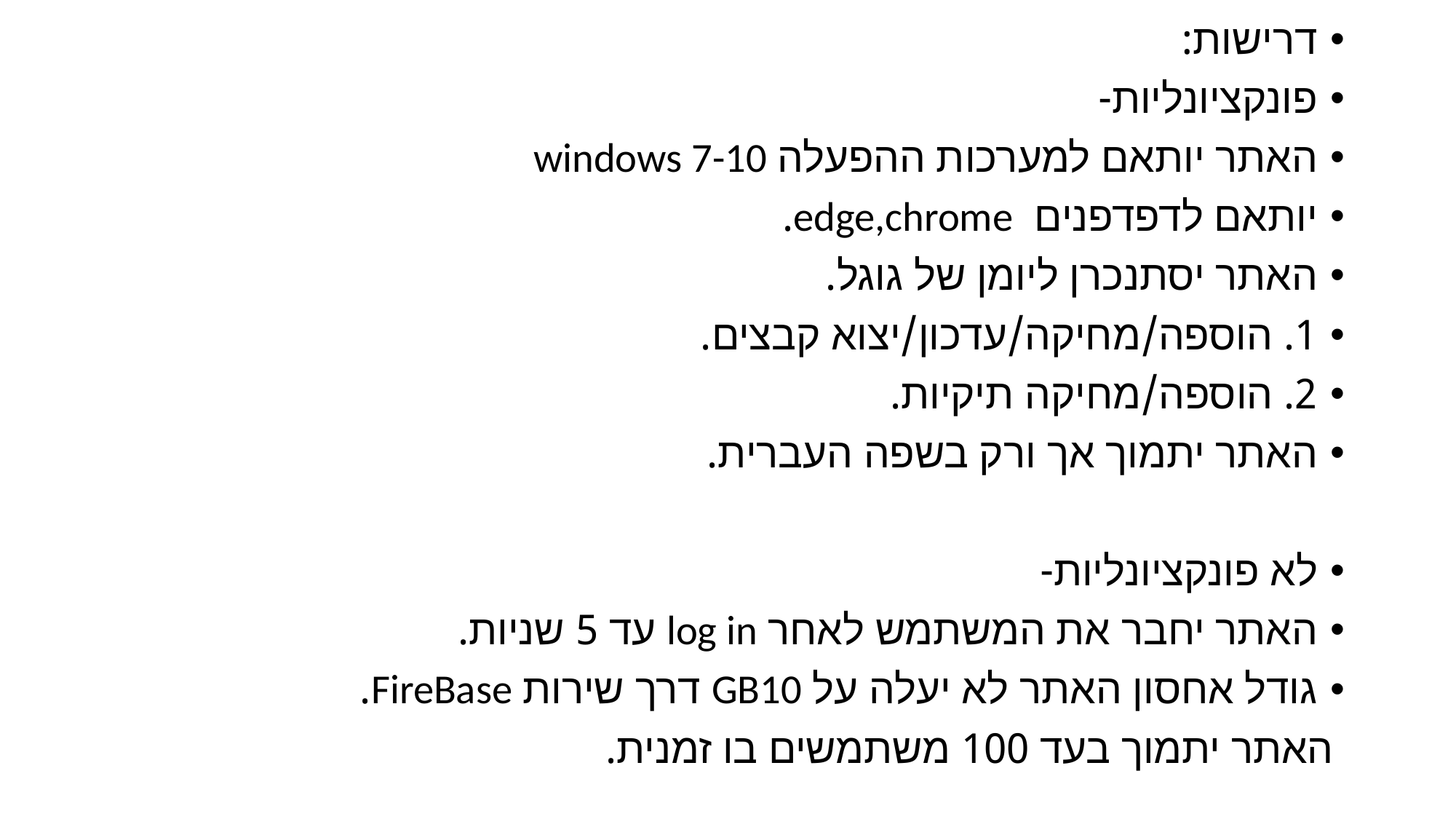

דרישות:
פונקציונליות-
האתר יותאם למערכות ההפעלה windows 7-10
יותאם לדפדפנים  edge,chrome.
האתר יסתנכרן ליומן של גוגל.
1. הוספה/מחיקה/עדכון/יצוא קבצים.
2. הוספה/מחיקה תיקיות.
האתר יתמוך אך ורק בשפה העברית.

לא פונקציונליות-
האתר יחבר את המשתמש לאחר log in עד 5 שניות.
גודל אחסון האתר לא יעלה על GB10 דרך שירות FireBase.
 האתר יתמוך בעד 100 משתמשים בו זמנית.